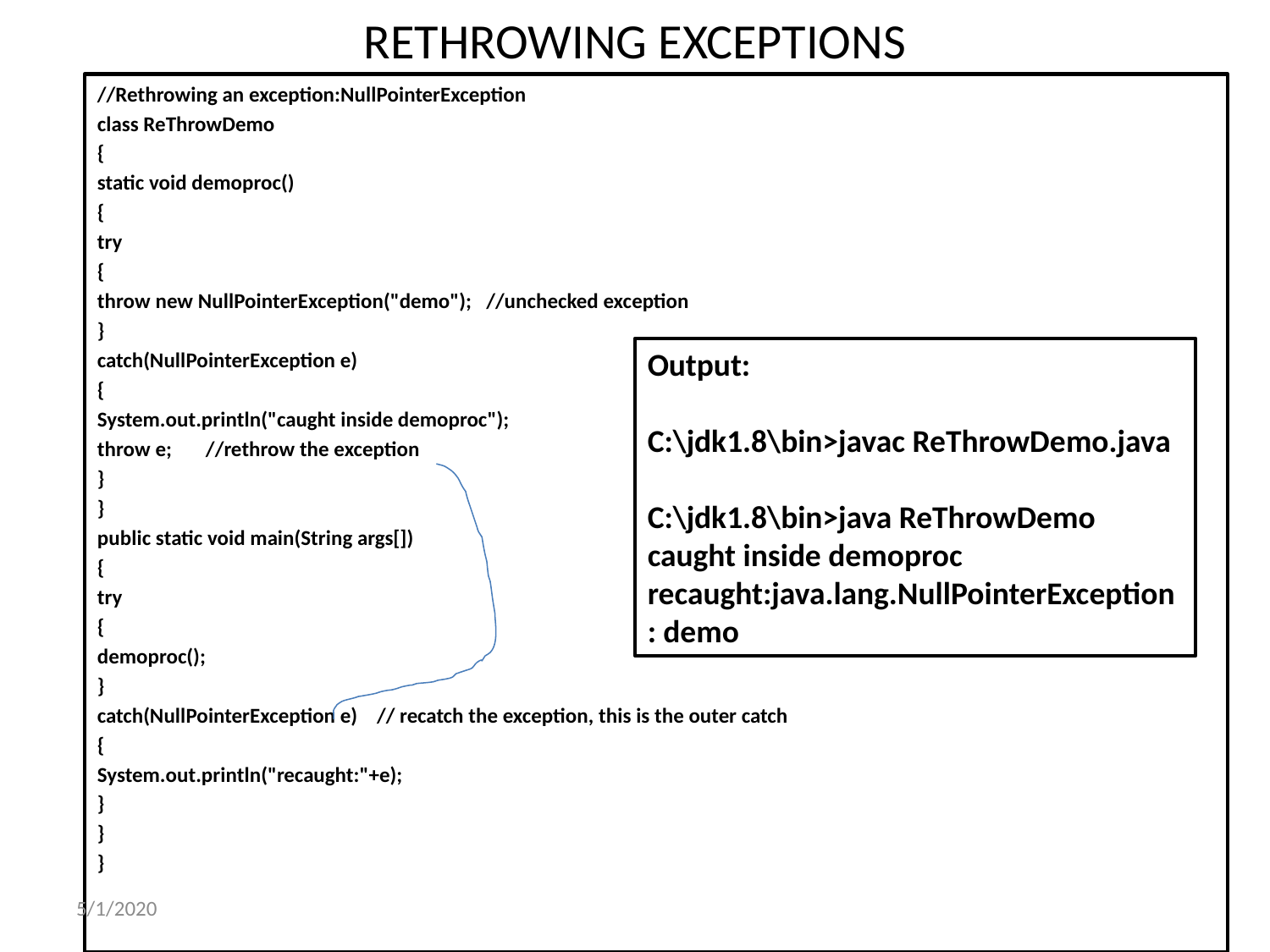

# RETHROWING EXCEPTIONS
//Rethrowing an exception:NullPointerException
class ReThrowDemo
{
static void demoproc()
{
try
{
throw new NullPointerException("demo");   //unchecked exception
}
catch(NullPointerException e)
{
System.out.println("caught inside demoproc");
throw e;       //rethrow the exception
}
}
public static void main(String args[])
{
try
{
demoproc();
}
catch(NullPointerException e)    // recatch the exception, this is the outer catch
{
System.out.println("recaught:"+e);
}
}
}
Output:

C:\jdk1.8\bin>javac ReThrowDemo.java

C:\jdk1.8\bin>java ReThrowDemo
caught inside demoproc
recaught:java.lang.NullPointerException: demo

5/1/2020
35